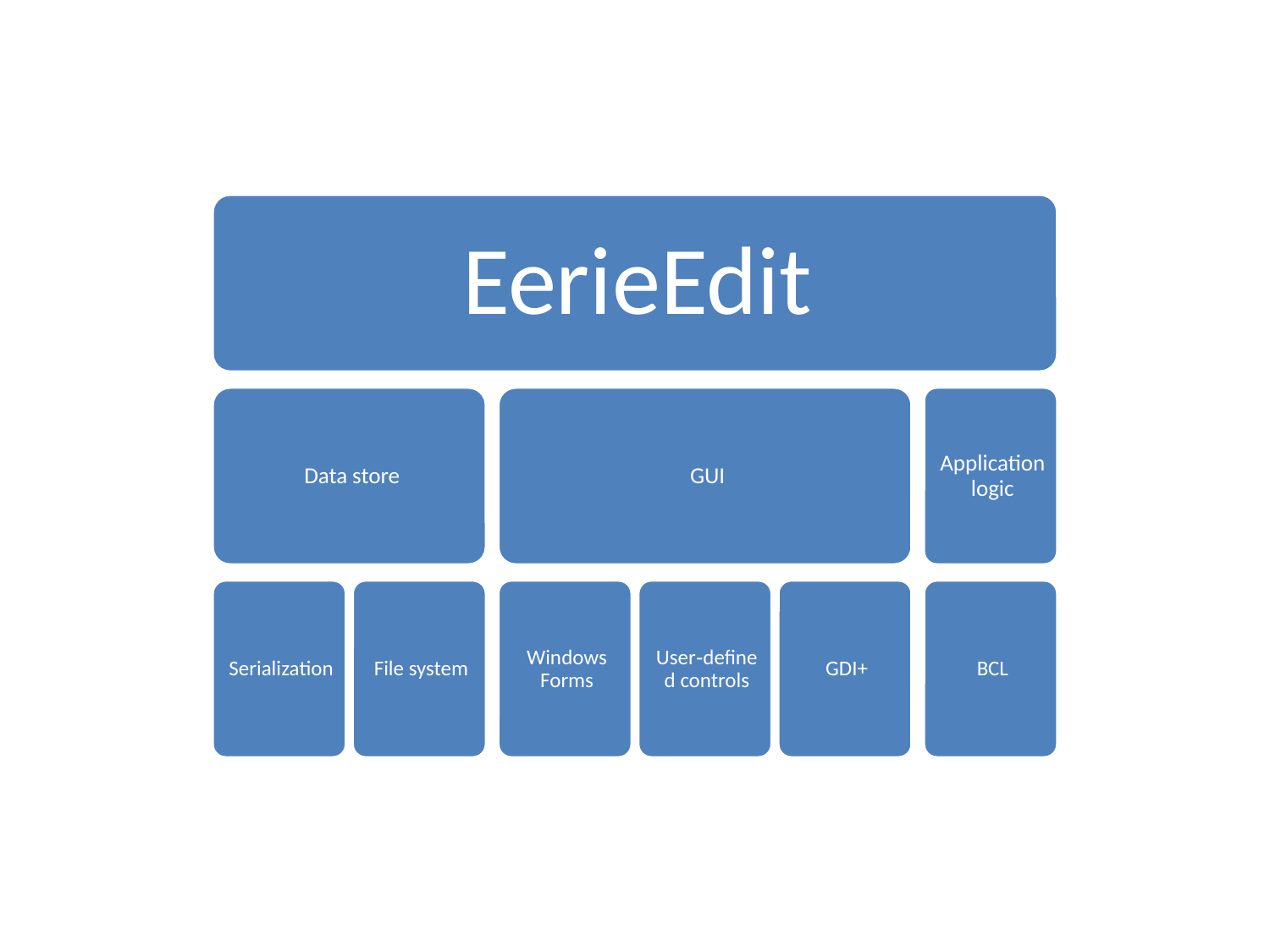

EerieEdit
Data store
Serialization
File system
GUI
Windows Forms
User‑defined controls
GDI+
Application logic
BCL